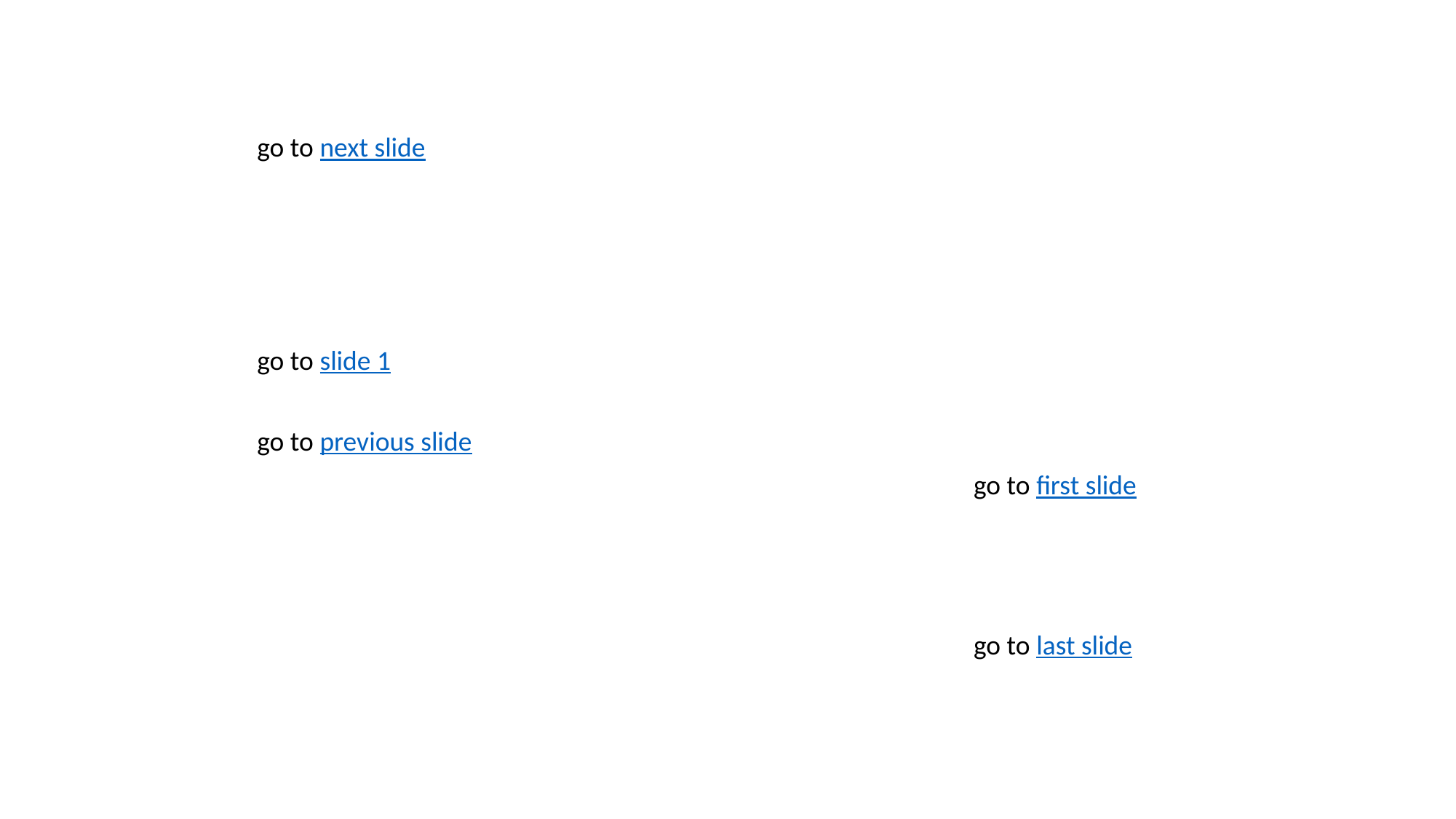

go to next slide
go to slide 1
go to previous slide
go to first slide
go to last slide